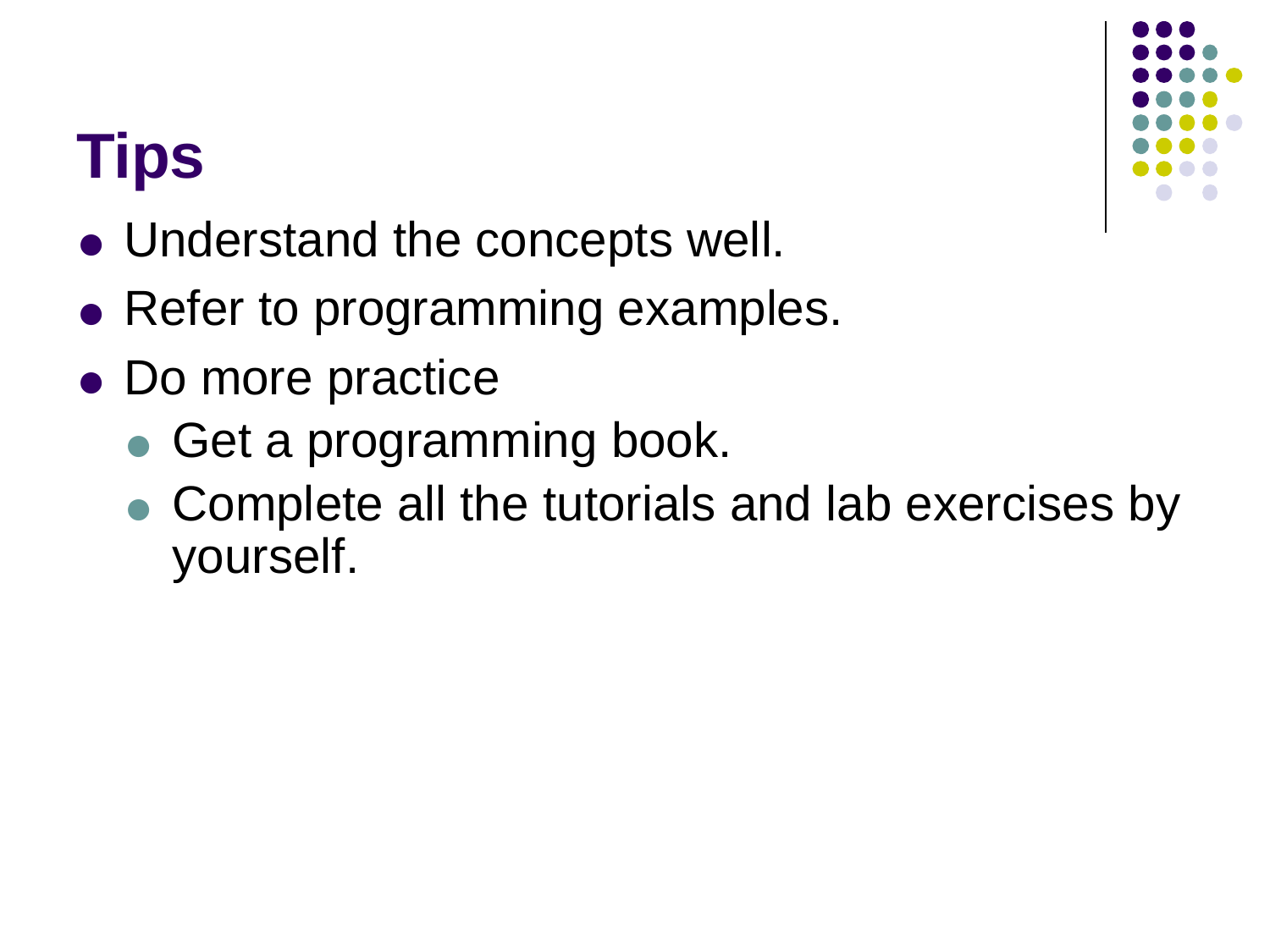

# Tips
Understand the concepts well.
Refer to programming examples.
Do more practice
Get a programming book.
Complete all the tutorials and lab exercises by yourself.